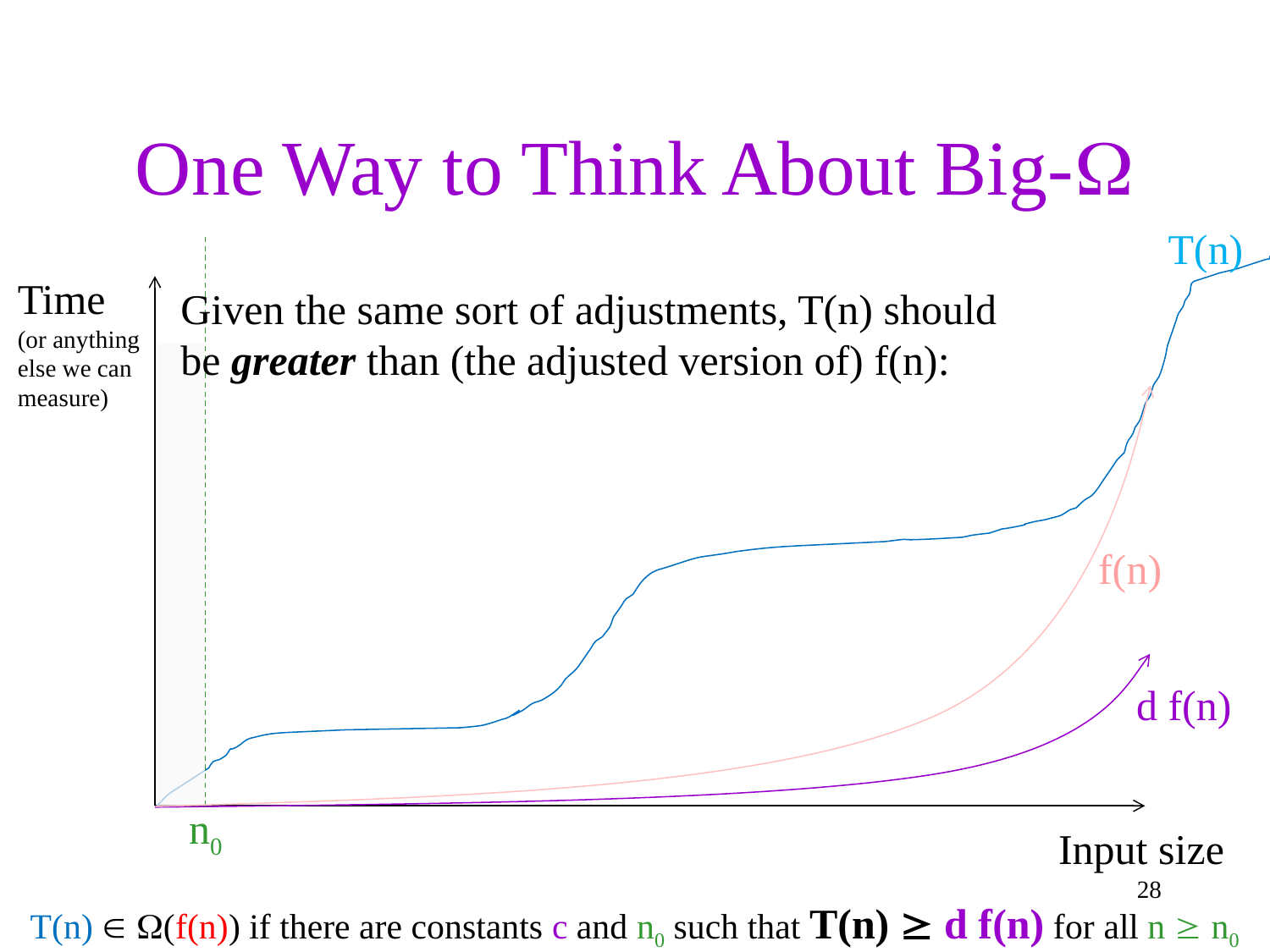

# One Way to Think About Big-Ω
T(n)

Time
(or anything
else we can
measure)
Given the same sort of adjustments, T(n) should
be greater than (the adjusted version of) f(n):

f(n)

d f(n)
n0
Input size
28
T(n) ∈ Ω(f(n)) if there are constants c and n0 such that T(n) ≥ d f(n) for all n ≥ n0